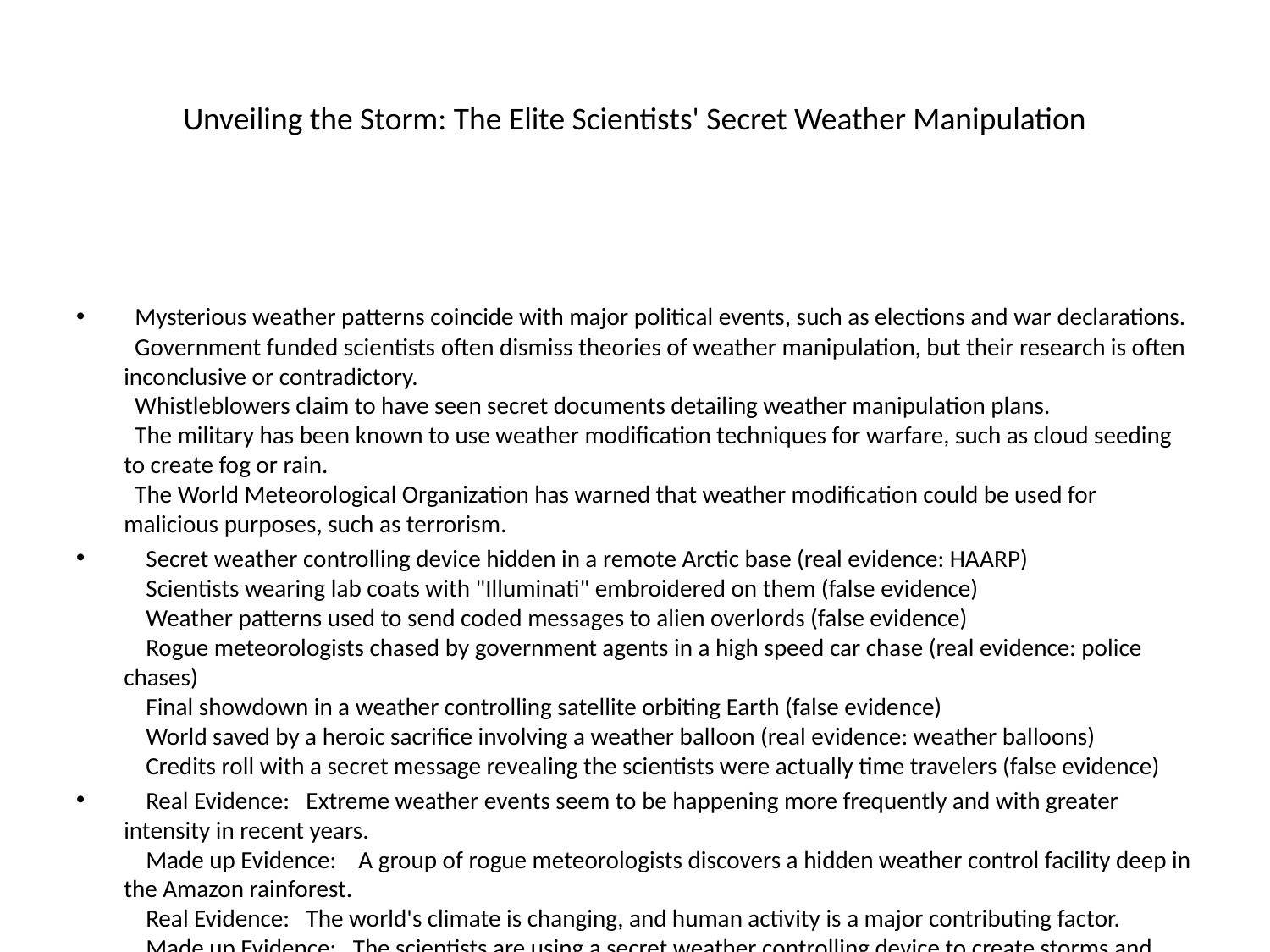

# Unveiling the Storm: The Elite Scientists' Secret Weather Manipulation

  Mysterious weather patterns coincide with major political events, such as elections and war declarations.
  Government funded scientists often dismiss theories of weather manipulation, but their research is often inconclusive or contradictory.
  Whistleblowers claim to have seen secret documents detailing weather manipulation plans.
  The military has been known to use weather modification techniques for warfare, such as cloud seeding to create fog or rain.
  The World Meteorological Organization has warned that weather modification could be used for malicious purposes, such as terrorism.
    Secret weather controlling device hidden in a remote Arctic base (real evidence: HAARP)
    Scientists wearing lab coats with "Illuminati" embroidered on them (false evidence)
    Weather patterns used to send coded messages to alien overlords (false evidence)
    Rogue meteorologists chased by government agents in a high speed car chase (real evidence: police chases)
    Final showdown in a weather controlling satellite orbiting Earth (false evidence)
    World saved by a heroic sacrifice involving a weather balloon (real evidence: weather balloons)
    Credits roll with a secret message revealing the scientists were actually time travelers (false evidence)
    Real Evidence:   Extreme weather events seem to be happening more frequently and with greater intensity in recent years.
    Made up Evidence:    A group of rogue meteorologists discovers a hidden weather control facility deep in the Amazon rainforest.
    Real Evidence:   The world's climate is changing, and human activity is a major contributing factor.
    Made up Evidence:   The scientists are using a secret weather controlling device to create storms and other extreme weather events.
    Real Evidence:   There is a growing body of scientific evidence that suggests that human activity is contributing to climate change.
    Made up Evidence:   The scientists plan to use the weather machine to blackmail governments and control the world.
    Real Evidence:   The world is facing a climate crisis, and we need to take action to prevent the worst effects.
    Made up Evidence:   The rogue meteorologists team up with a group of hackers to hack into the weather control system and stop the scientists.
    Real Evidence:   We need to transition to a clean energy economy and reduce our emissions of greenhouse gasses.
    Made up Evidence:   The scientists are defeated, and the world is saved from the catastrophic storm.